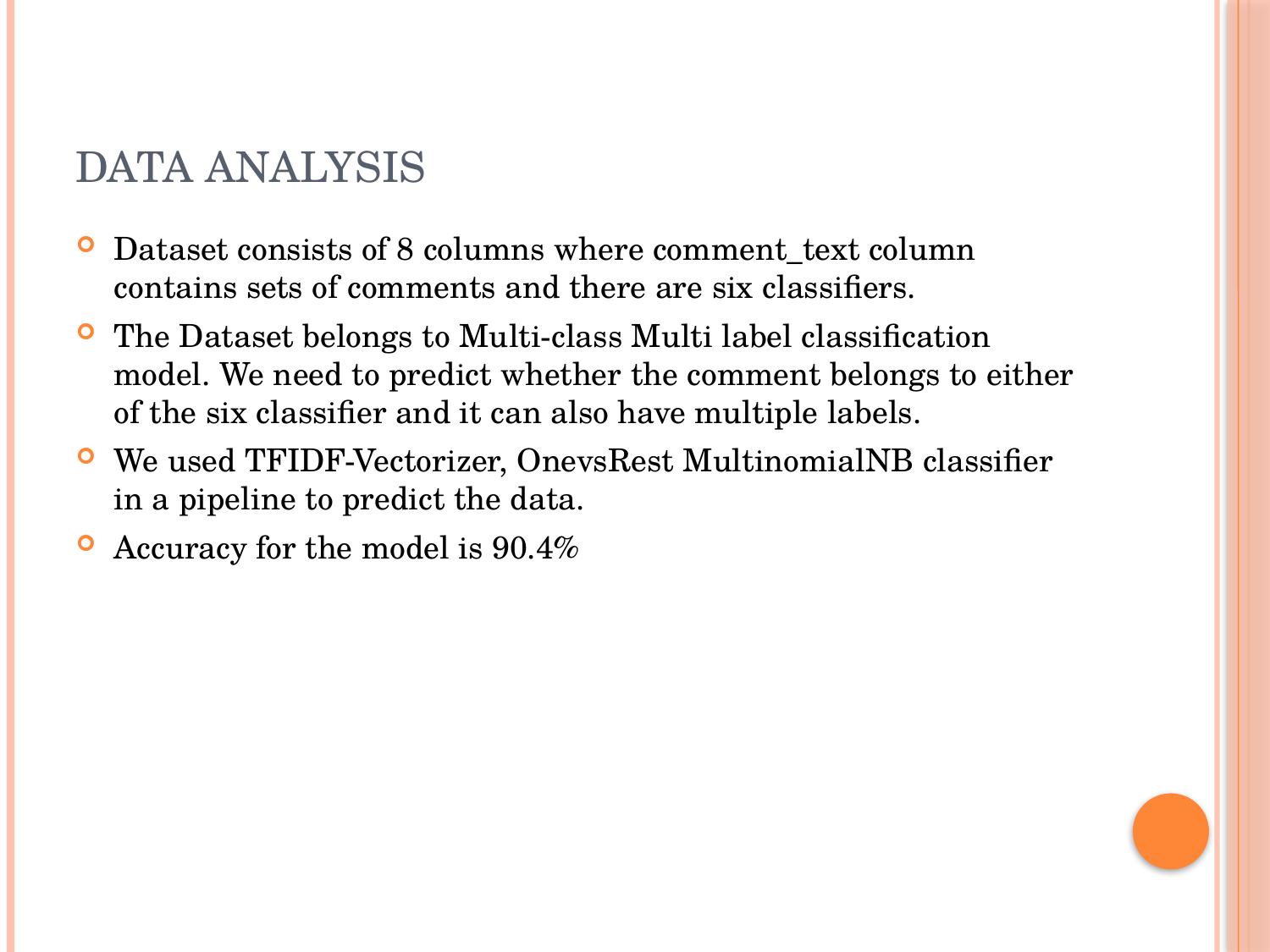

# Data Analysis
Dataset consists of 8 columns where comment_text column contains sets of comments and there are six classifiers.
The Dataset belongs to Multi-class Multi label classification model. We need to predict whether the comment belongs to either of the six classifier and it can also have multiple labels.
We used TFIDF-Vectorizer, OnevsRest MultinomialNB classifier in a pipeline to predict the data.
Accuracy for the model is 90.4%